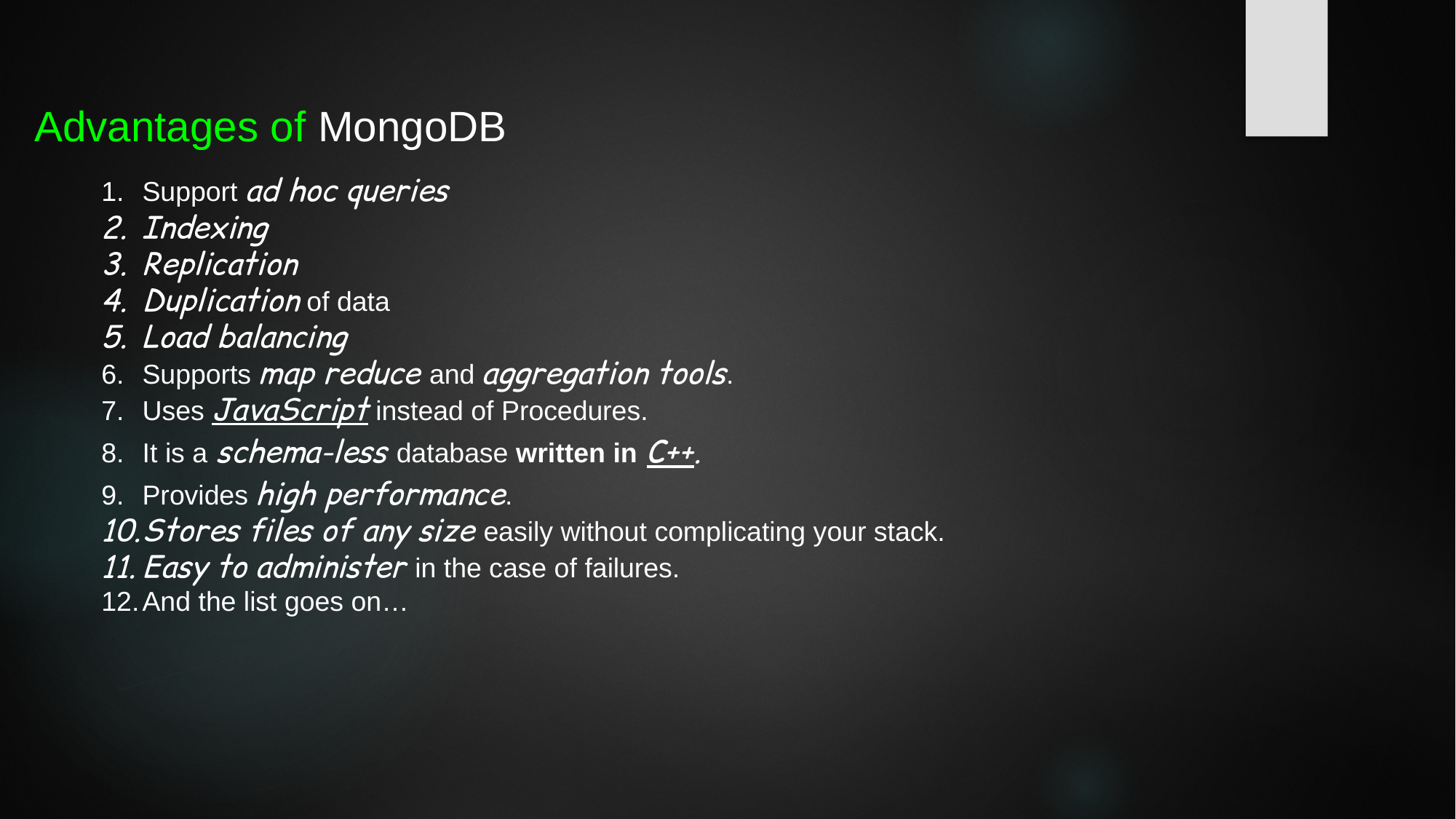

# Advantages of MongoDB
Support ad hoc queries
Indexing
Replication
Duplication of data
Load balancing
Supports map reduce and aggregation tools.
Uses JavaScript instead of Procedures.
It is a schema-less database written in C++.
Provides high performance.
Stores files of any size easily without complicating your stack.
Easy to administer in the case of failures.
And the list goes on…